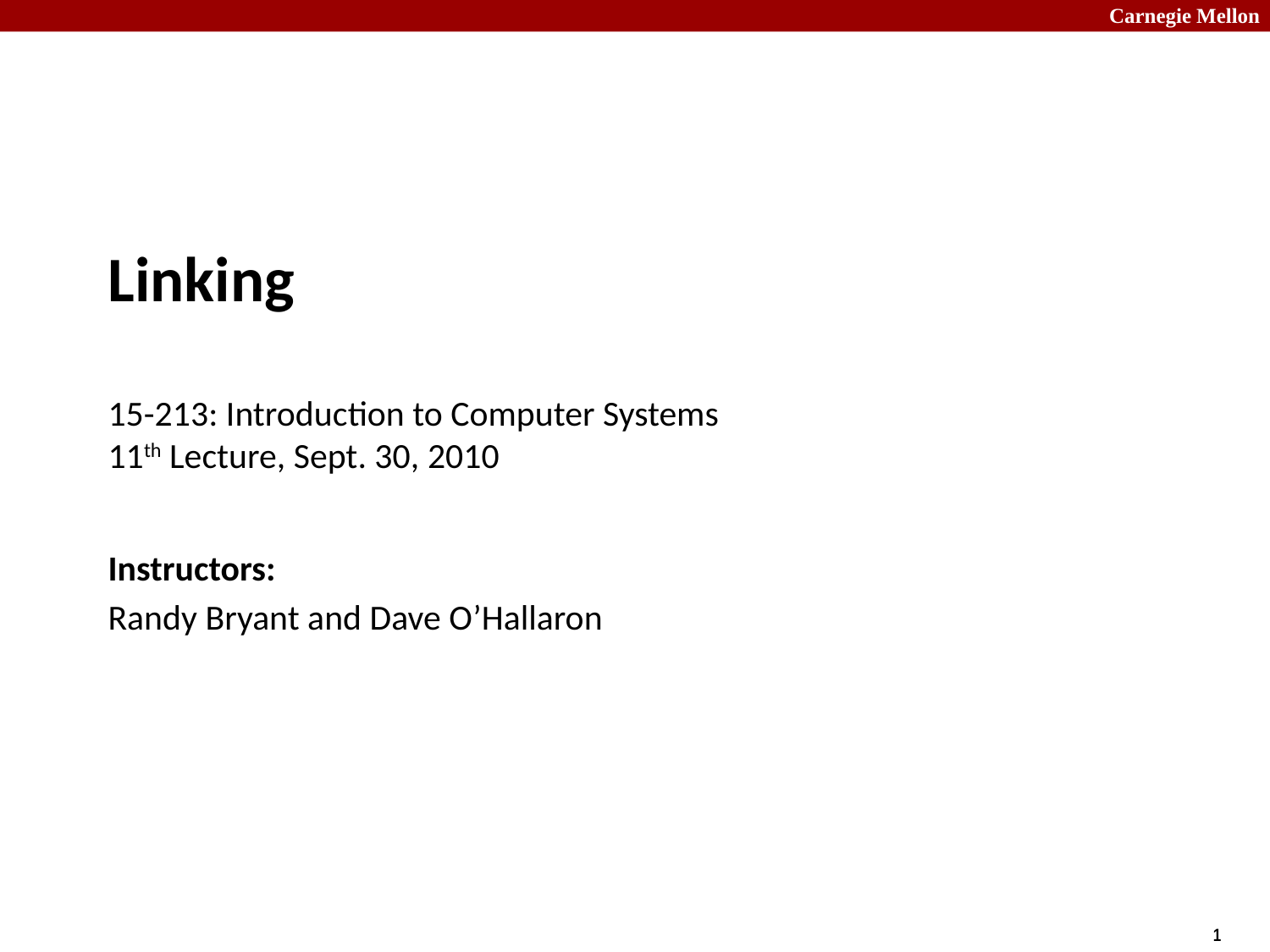

# Linking 15-213: Introduction to Computer Systems 11th Lecture, Sept. 30, 2010
Instructors:
Randy Bryant and Dave O’Hallaron